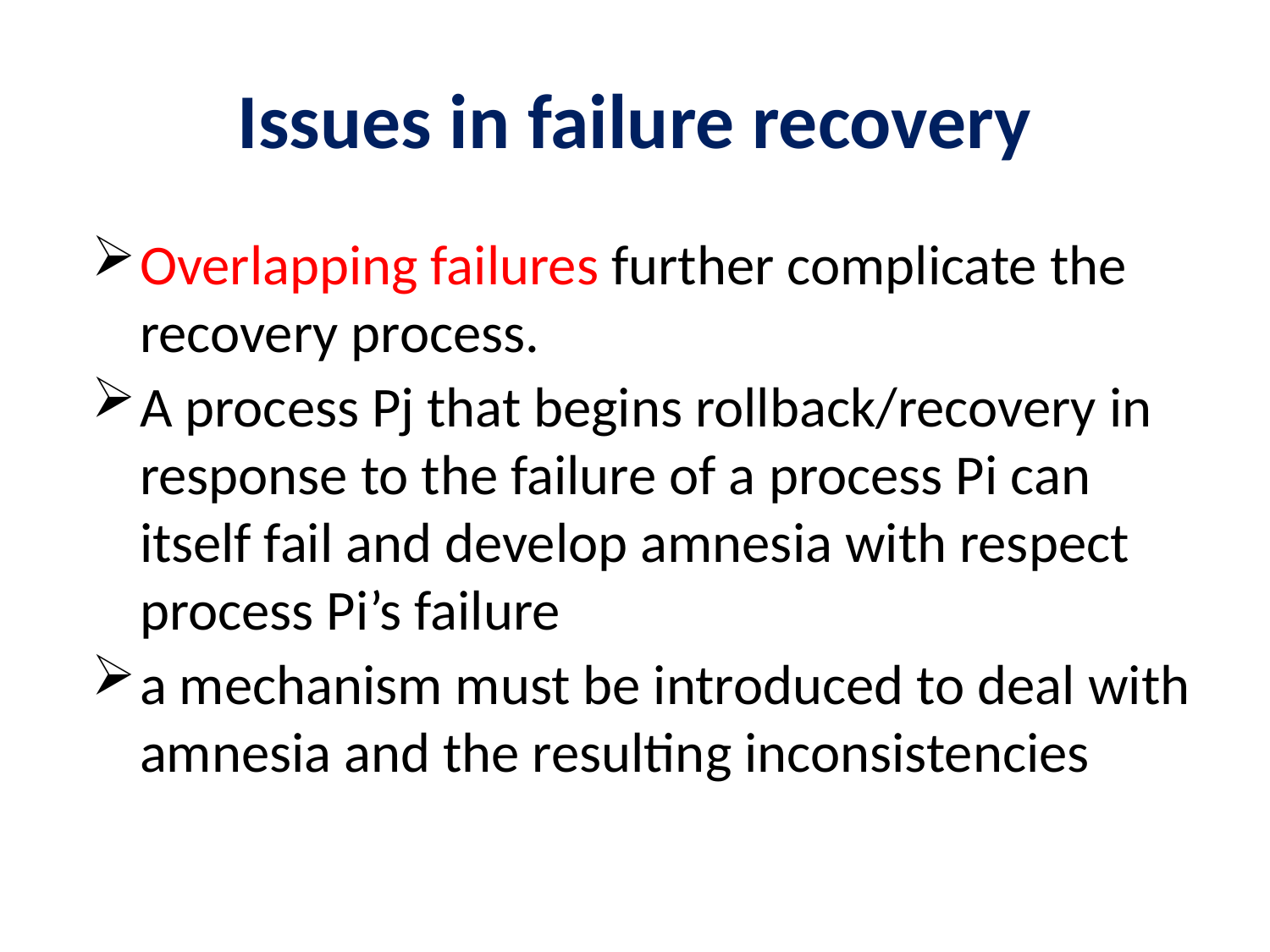

# Issues in failure recovery
Overlapping failures further complicate the recovery process.
A process Pj that begins rollback/recovery in response to the failure of a process Pi can itself fail and develop amnesia with respect process Pi’s failure
a mechanism must be introduced to deal with amnesia and the resulting inconsistencies